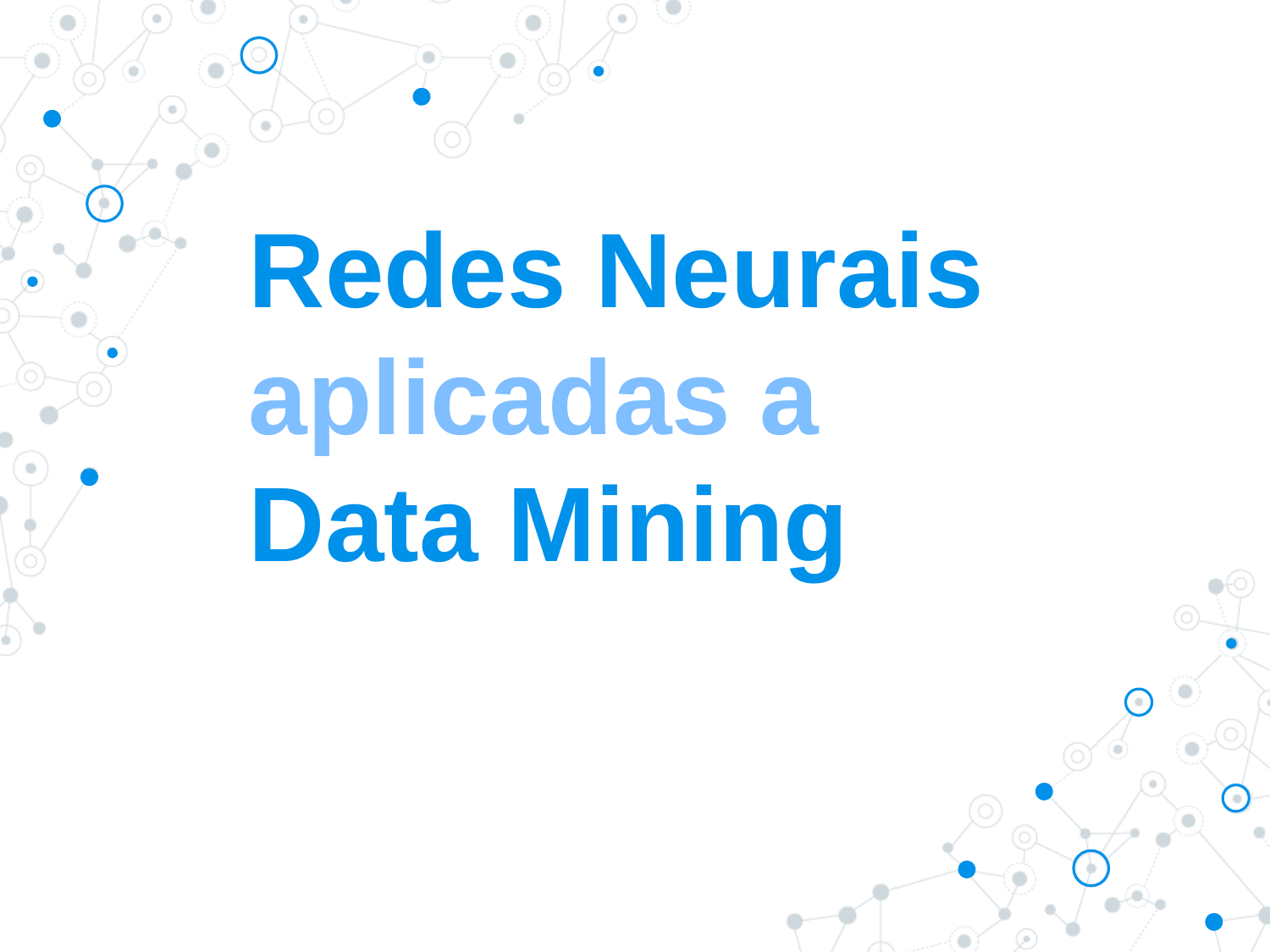

# Redes Neurais aplicadas a Data Mining